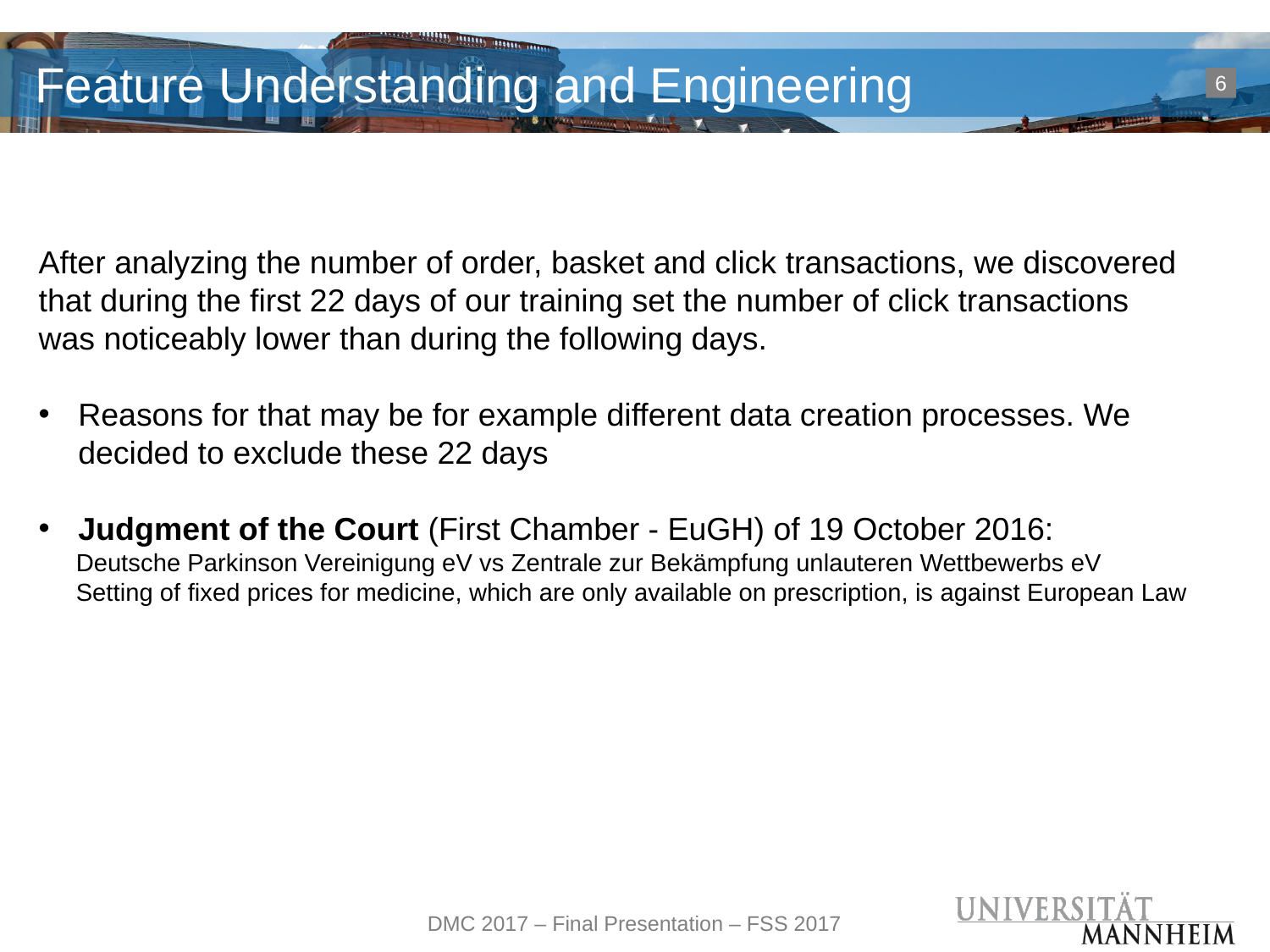

# Feature Understanding and Engineering
6
After analyzing the number of order, basket and click transactions, we discovered
that during the first 22 days of our training set the number of click transactions
was noticeably lower than during the following days.

Reasons for that may be for example different data creation processes. We decided to exclude these 22 days

Judgment of the Court (First Chamber - EuGH) of 19 October 2016:
Deutsche Parkinson Vereinigung eV vs Zentrale zur Bekämpfung unlauteren Wettbewerbs eV
Setting of fixed prices for medicine, which are only available on prescription, is against European Law

DMC 2017 – Final Presentation – FSS 2017